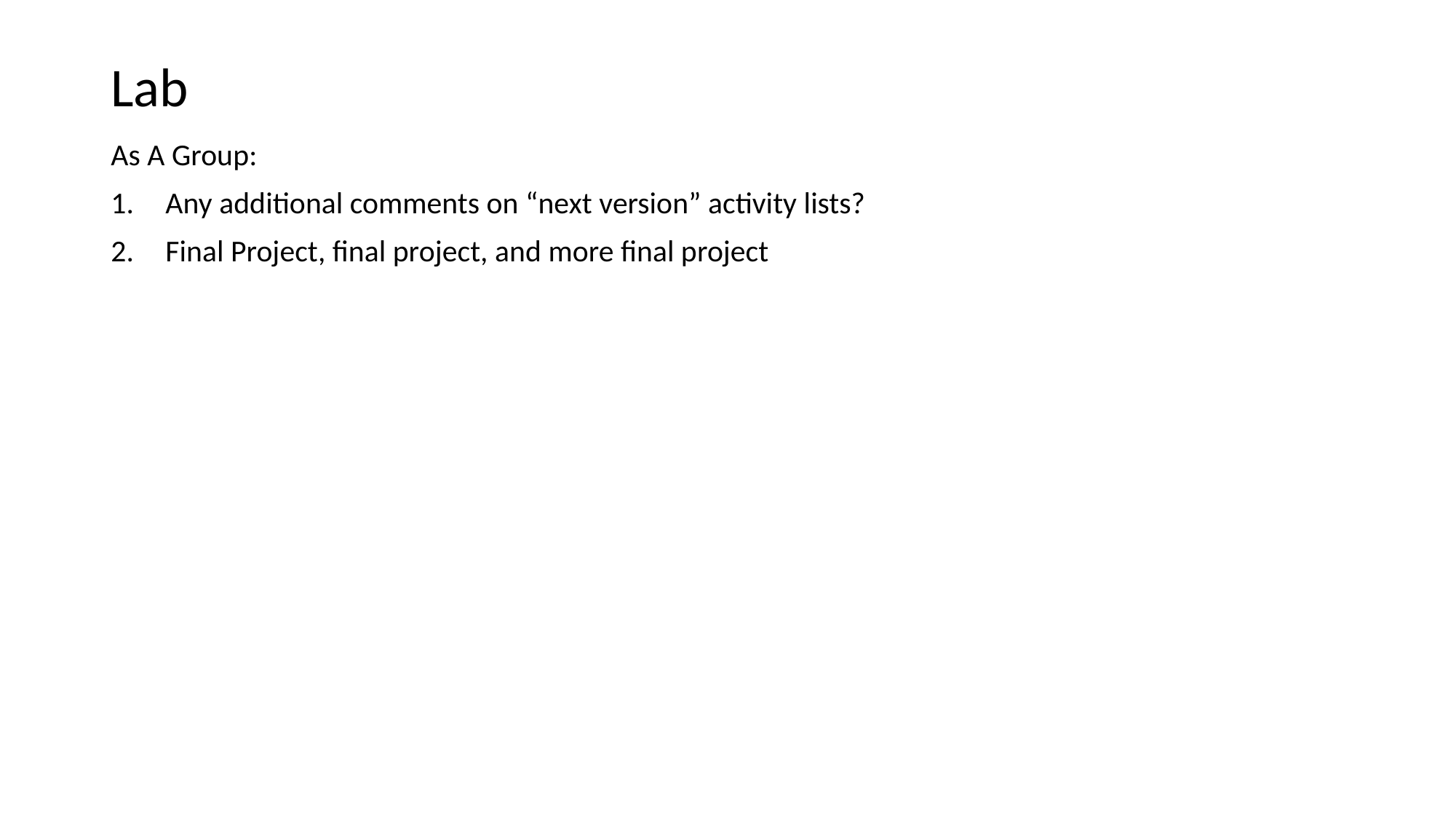

# Lab
As A Group:
Any additional comments on “next version” activity lists?
Final Project, final project, and more final project